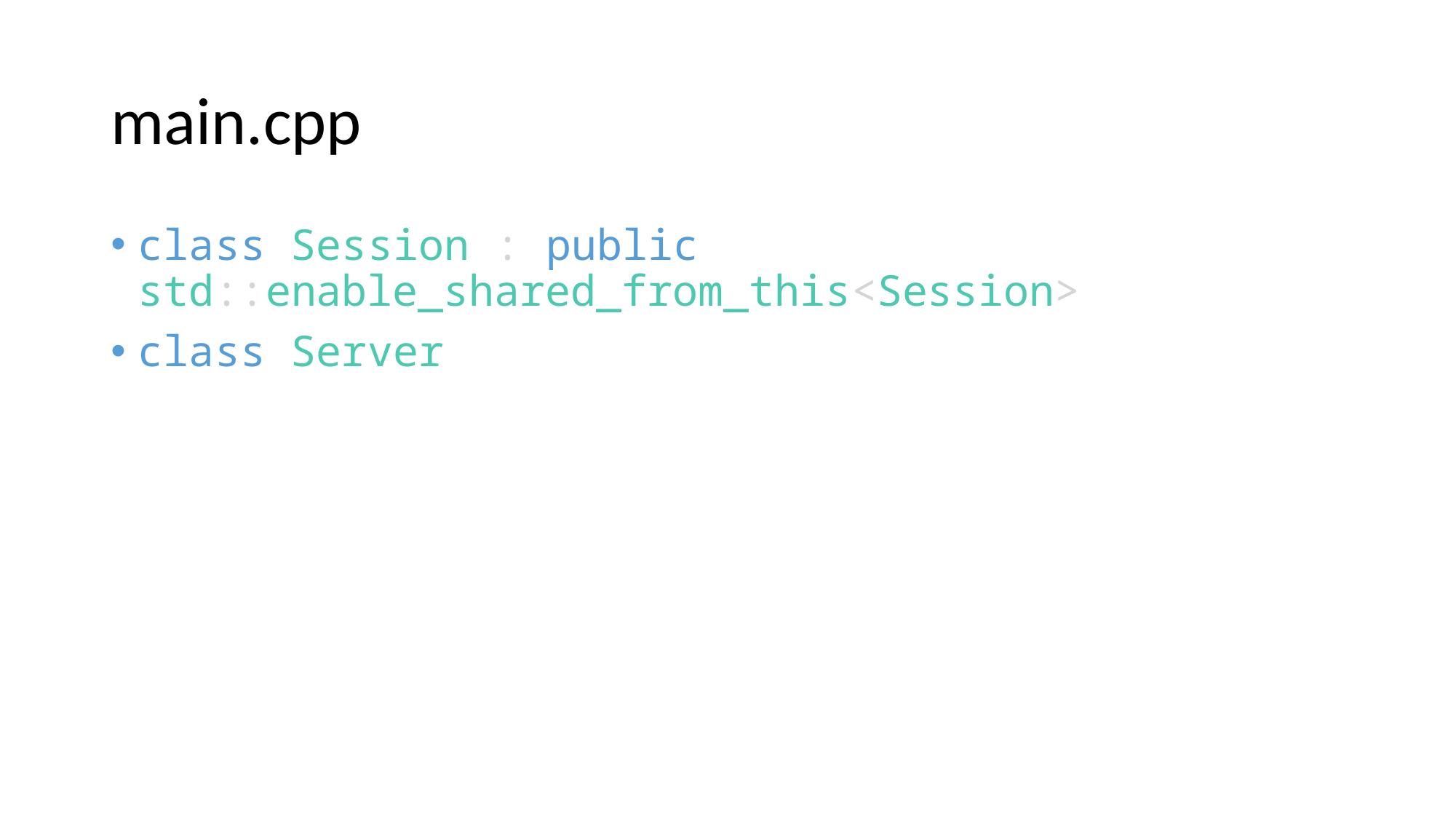

# main.cpp
class Session : public std::enable_shared_from_this<Session>
class Server